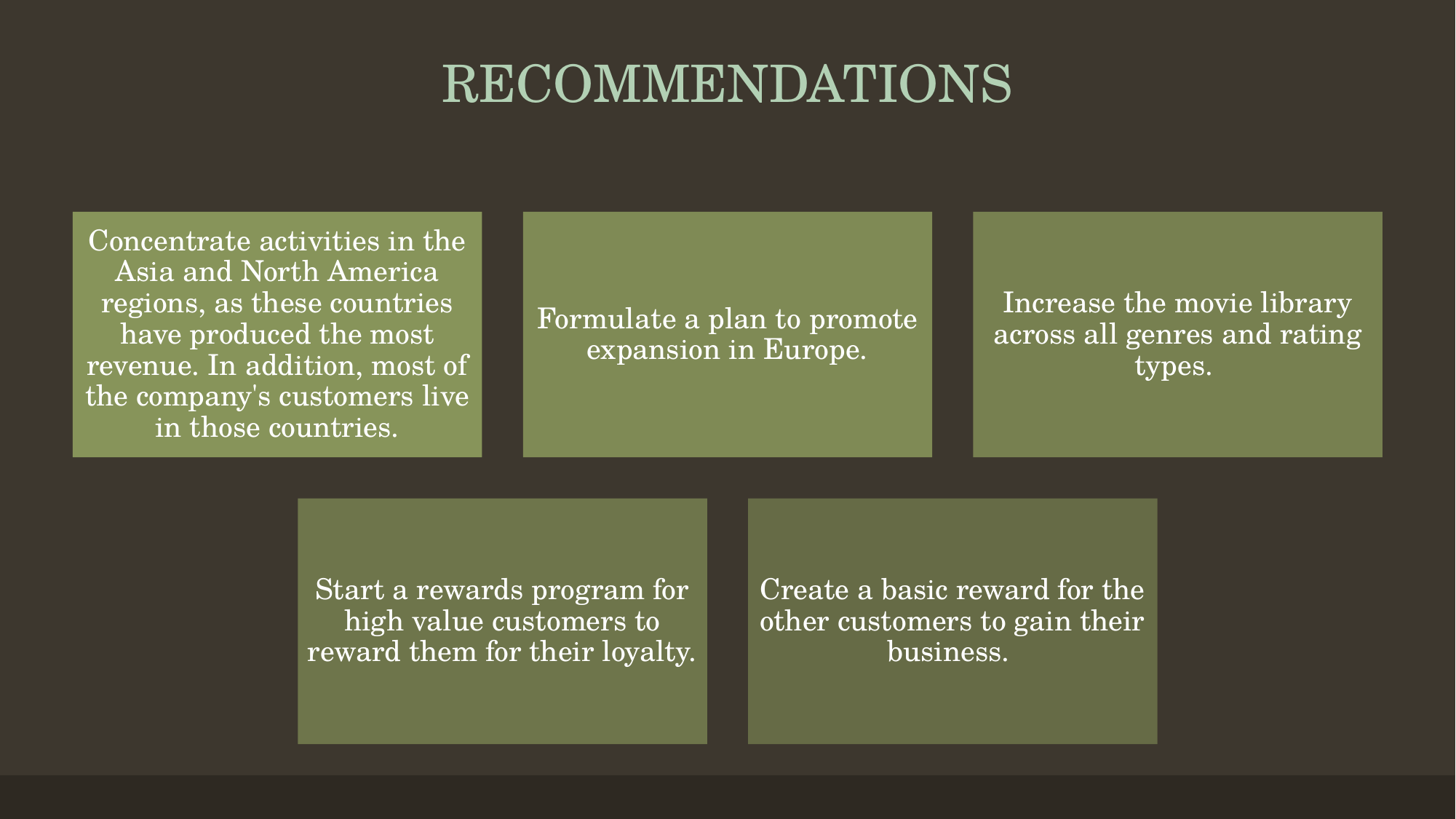

# RECOMMENDATIONS
Concentrate activities in the Asia and North America regions, as these countries have produced the most revenue. In addition, most of the company's customers live in those countries.
Formulate a plan to promote expansion in Europe.
Increase the movie library across all genres and rating types.
Start a rewards program for high value customers to reward them for their loyalty.
Create a basic reward for the other customers to gain their business.